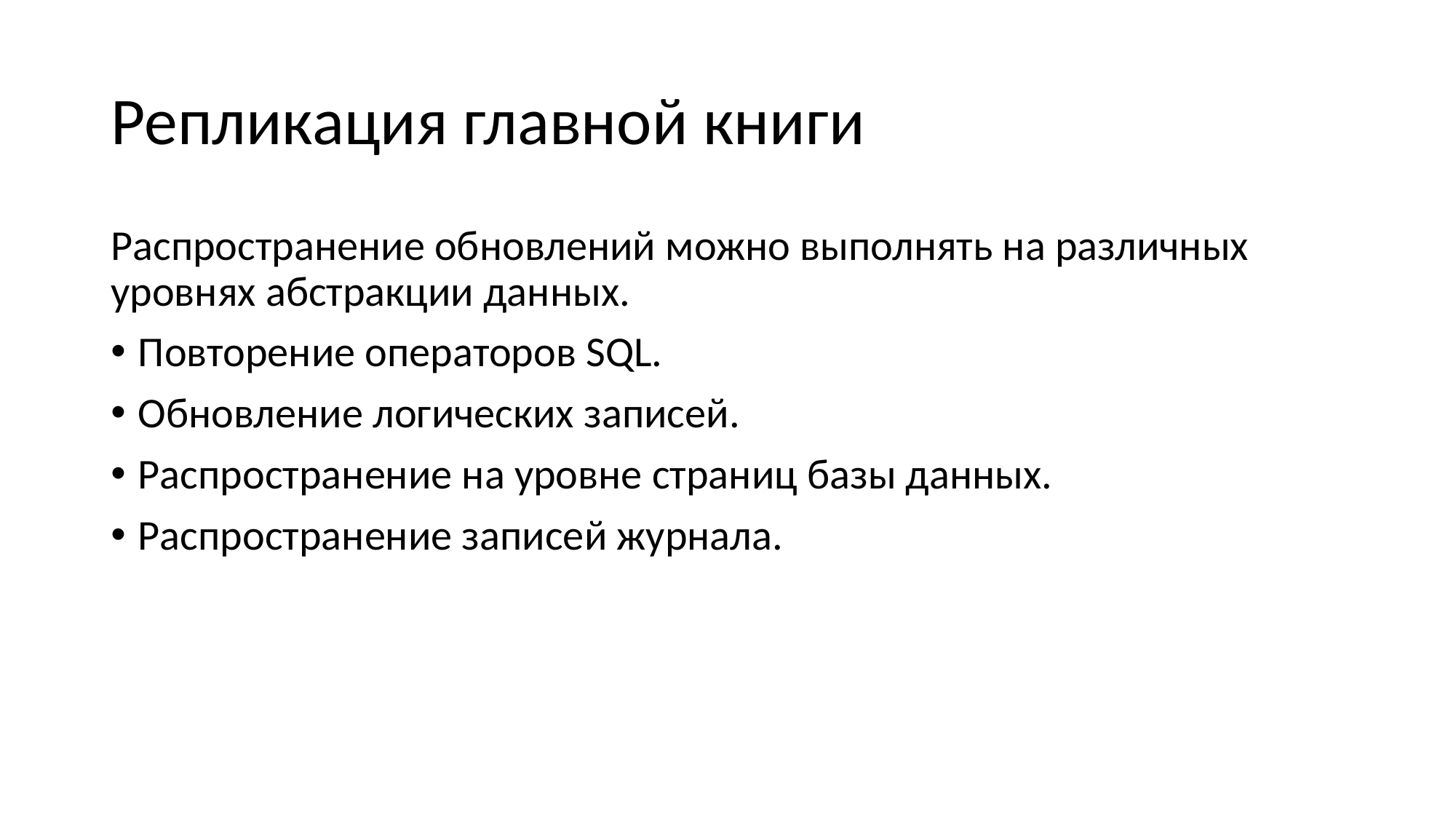

# Репликация главной книги
Распространение обновлений можно выполнять на различных уровнях абстракции данных.
Повторение операторов SQL.
Обновление логических записей.
Распространение на уровне страниц базы данных.
Распространение записей журнала.